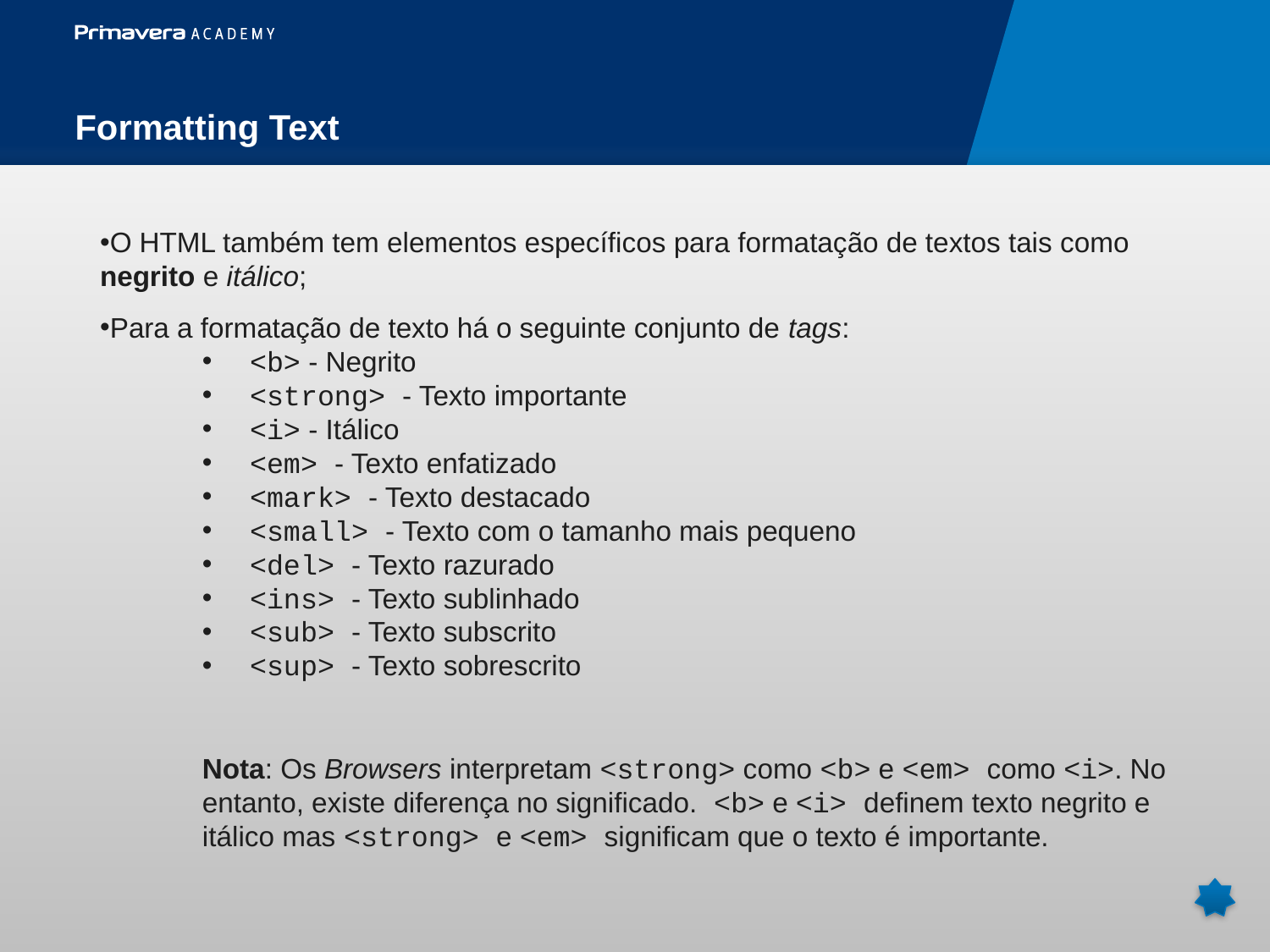

Formatting Text
O HTML também tem elementos específicos para formatação de textos tais como negrito e itálico;
Para a formatação de texto há o seguinte conjunto de tags:
<b> - Negrito
<strong> - Texto importante
<i> - Itálico
<em> - Texto enfatizado
<mark> - Texto destacado
<small> - Texto com o tamanho mais pequeno
<del> - Texto razurado
<ins> - Texto sublinhado
<sub> - Texto subscrito
<sup> - Texto sobrescrito

Nota: Os Browsers interpretam <strong> como <b> e <em> como <i>. No entanto, existe diferença no significado.  <b> e <i> definem texto negrito e itálico mas <strong> e <em> significam que o texto é importante.